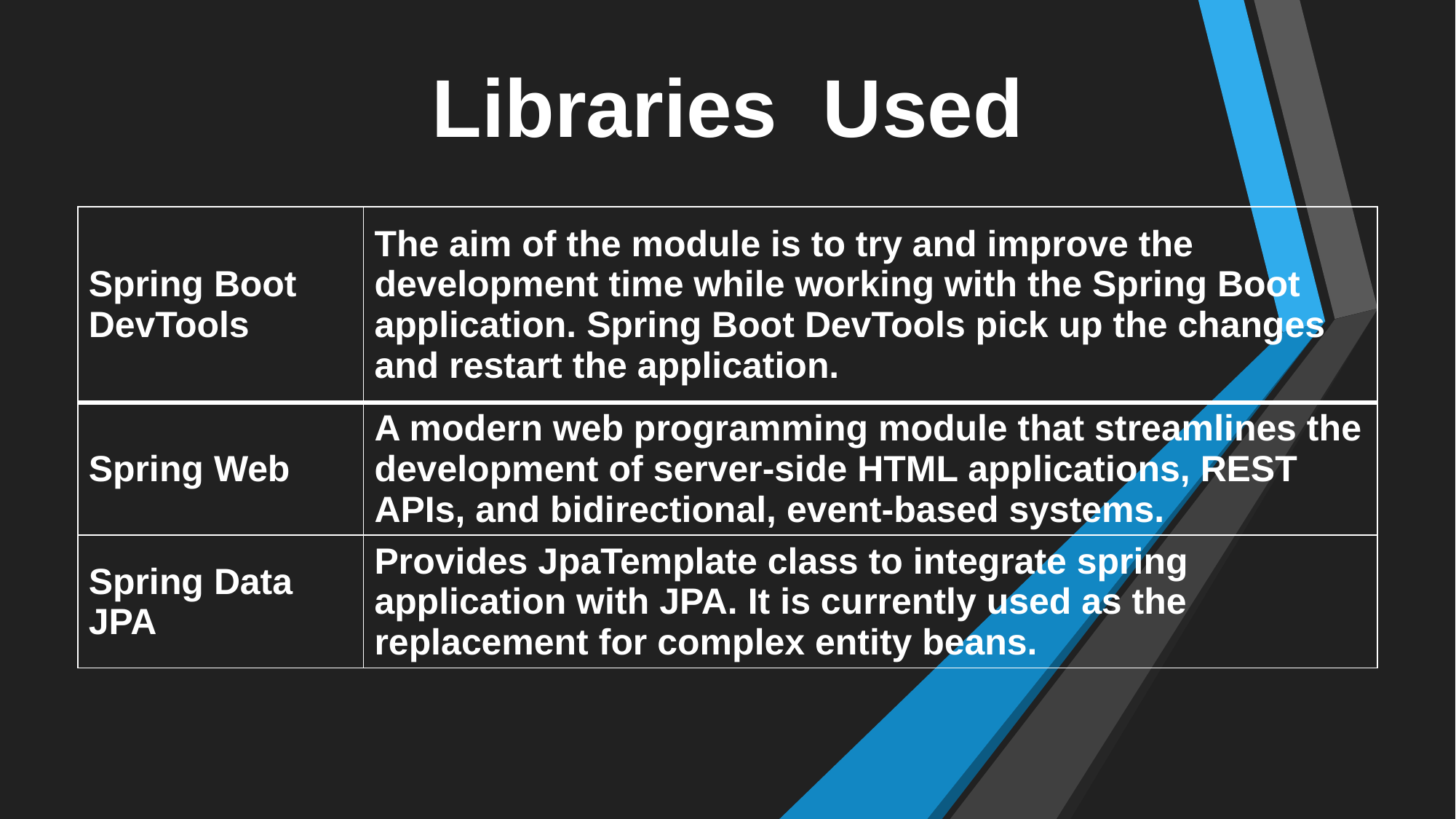

# Libraries  Used

| Spring Boot DevTools | The aim of the module is to try and improve the development time while working with the Spring Boot application. Spring Boot DevTools pick up the changes and restart the application. |
| --- | --- |
| Spring Web | A modern web programming module that streamlines the development of server-side HTML applications, REST APIs, and bidirectional, event-based systems. |
| Spring Data JPA | Provides JpaTemplate class to integrate spring application with JPA. It is currently used as the replacement for complex entity beans. |